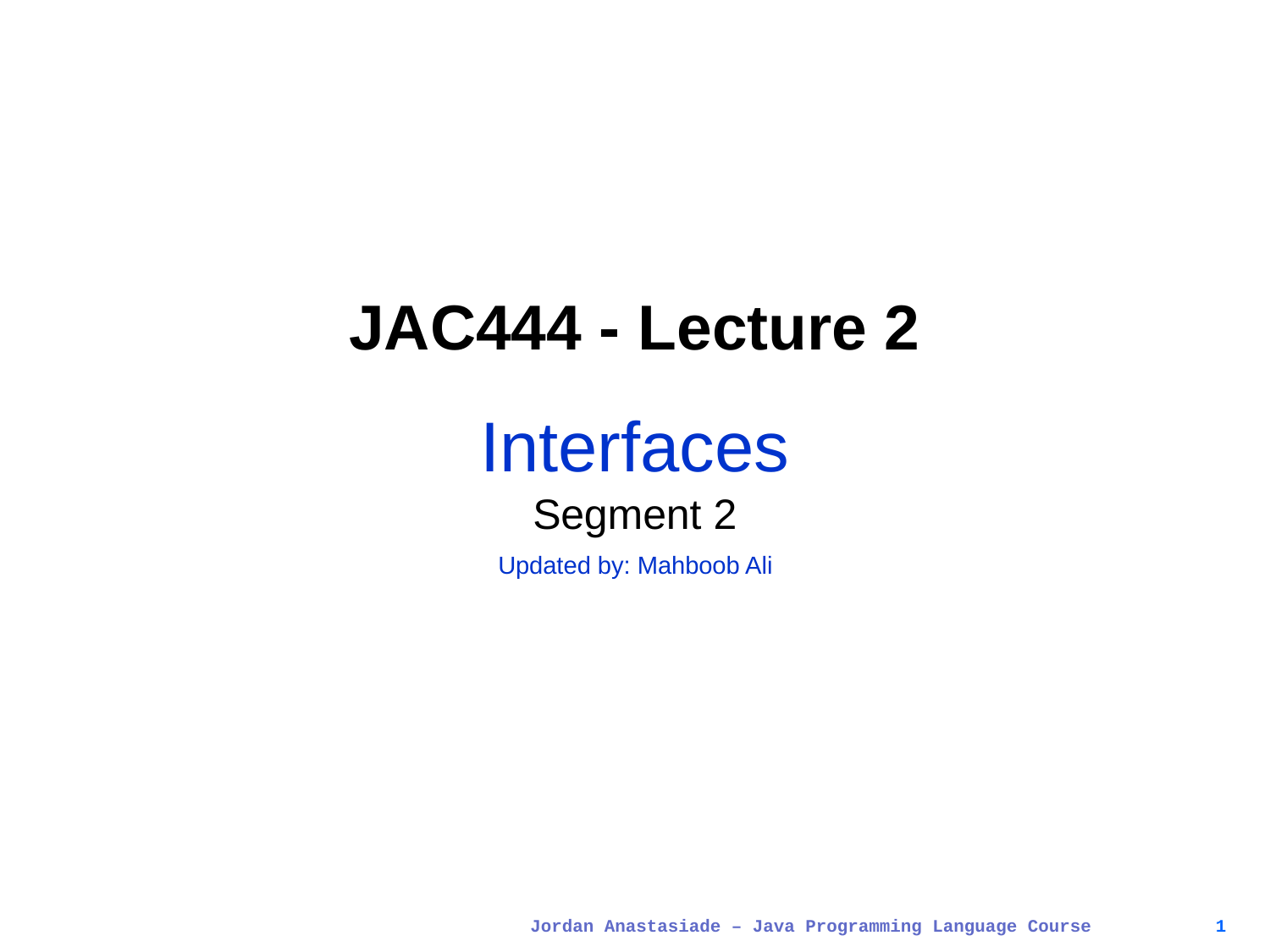

# JAC444 - Lecture 2
Interfaces
Segment 2
Updated by: Mahboob Ali
Jordan Anastasiade – Java Programming Language Course
1